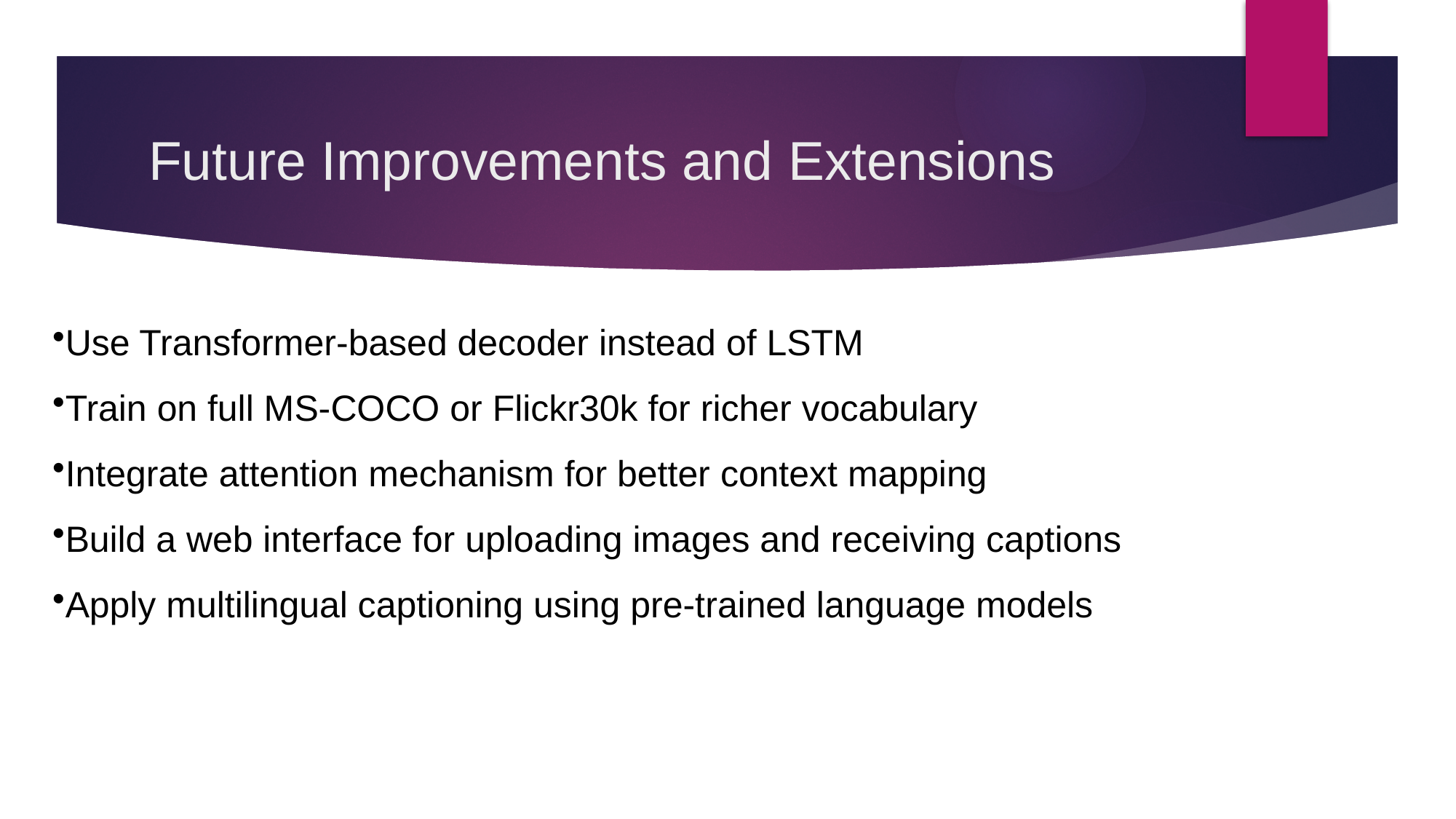

# Future Improvements and Extensions
Use Transformer-based decoder instead of LSTM
Train on full MS-COCO or Flickr30k for richer vocabulary
Integrate attention mechanism for better context mapping
Build a web interface for uploading images and receiving captions
Apply multilingual captioning using pre-trained language models